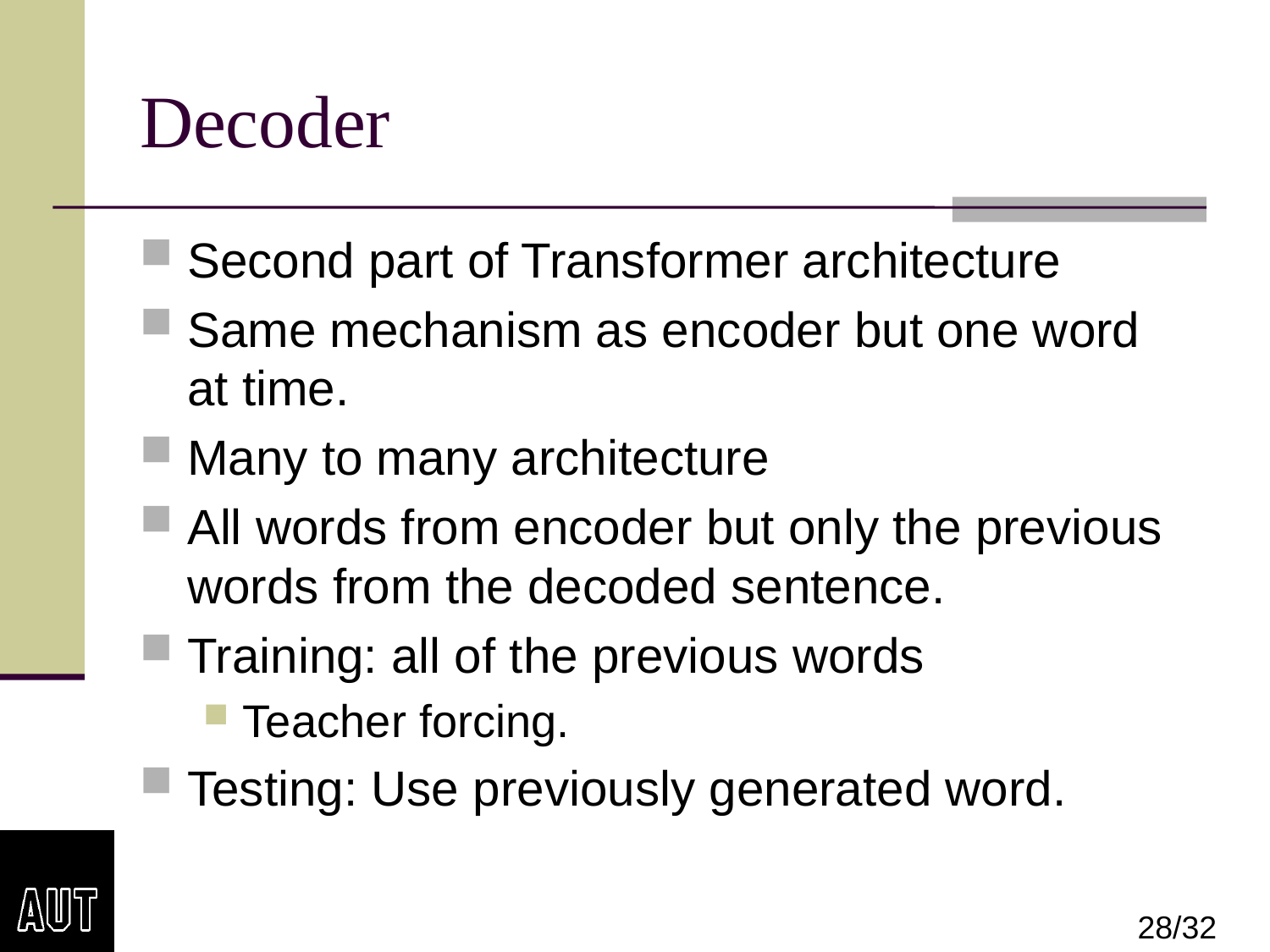

# Decoder
Second part of Transformer architecture
Same mechanism as encoder but one word at time.
Many to many architecture
All words from encoder but only the previous words from the decoded sentence.
Training: all of the previous words
Teacher forcing.
Testing: Use previously generated word.